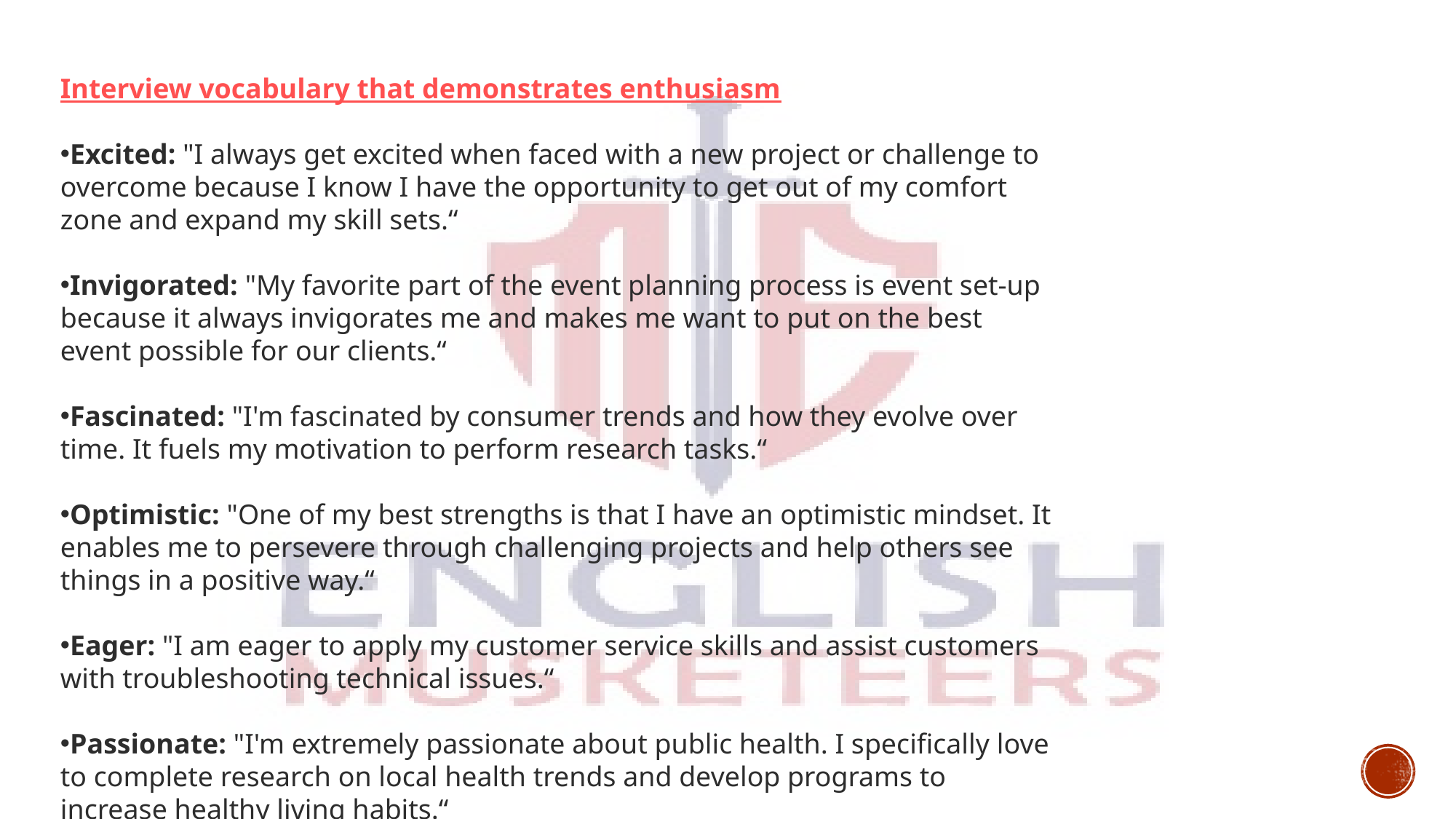

Interview vocabulary that demonstrates enthusiasm

Excited: "I always get excited when faced with a new project or challenge to overcome because I know I have the opportunity to get out of my comfort zone and expand my skill sets.“

Invigorated: "My favorite part of the event planning process is event set-up because it always invigorates me and makes me want to put on the best event possible for our clients.“

Fascinated: "I'm fascinated by consumer trends and how they evolve over time. It fuels my motivation to perform research tasks.“

Optimistic: "One of my best strengths is that I have an optimistic mindset. It enables me to persevere through challenging projects and help others see things in a positive way.“

Eager: "I am eager to apply my customer service skills and assist customers with troubleshooting technical issues.“

Passionate: "I'm extremely passionate about public health. I specifically love to complete research on local health trends and develop programs to increase healthy living habits.“